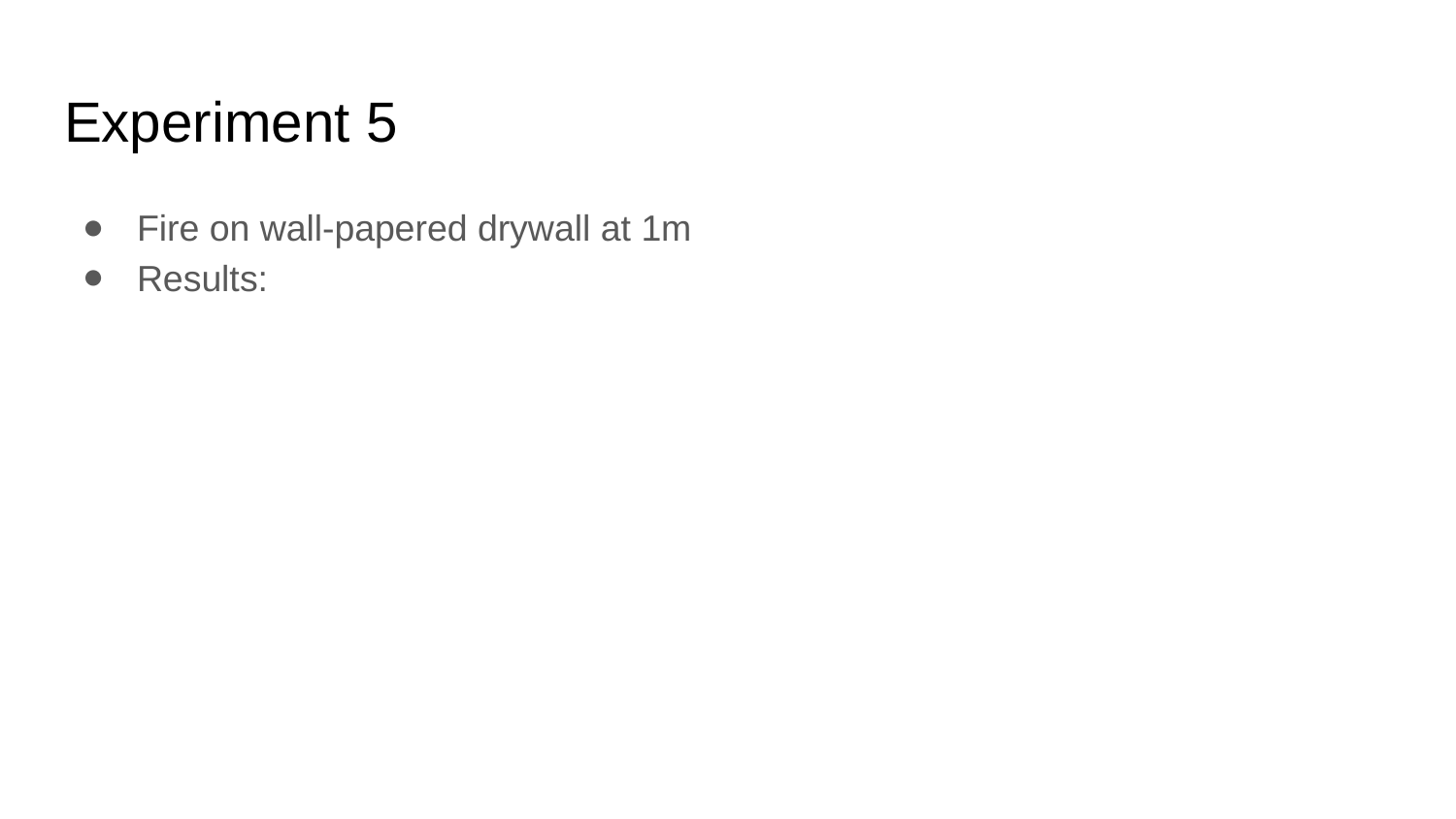

# Experiment 5
Fire on wall-papered drywall at 1m
Results: